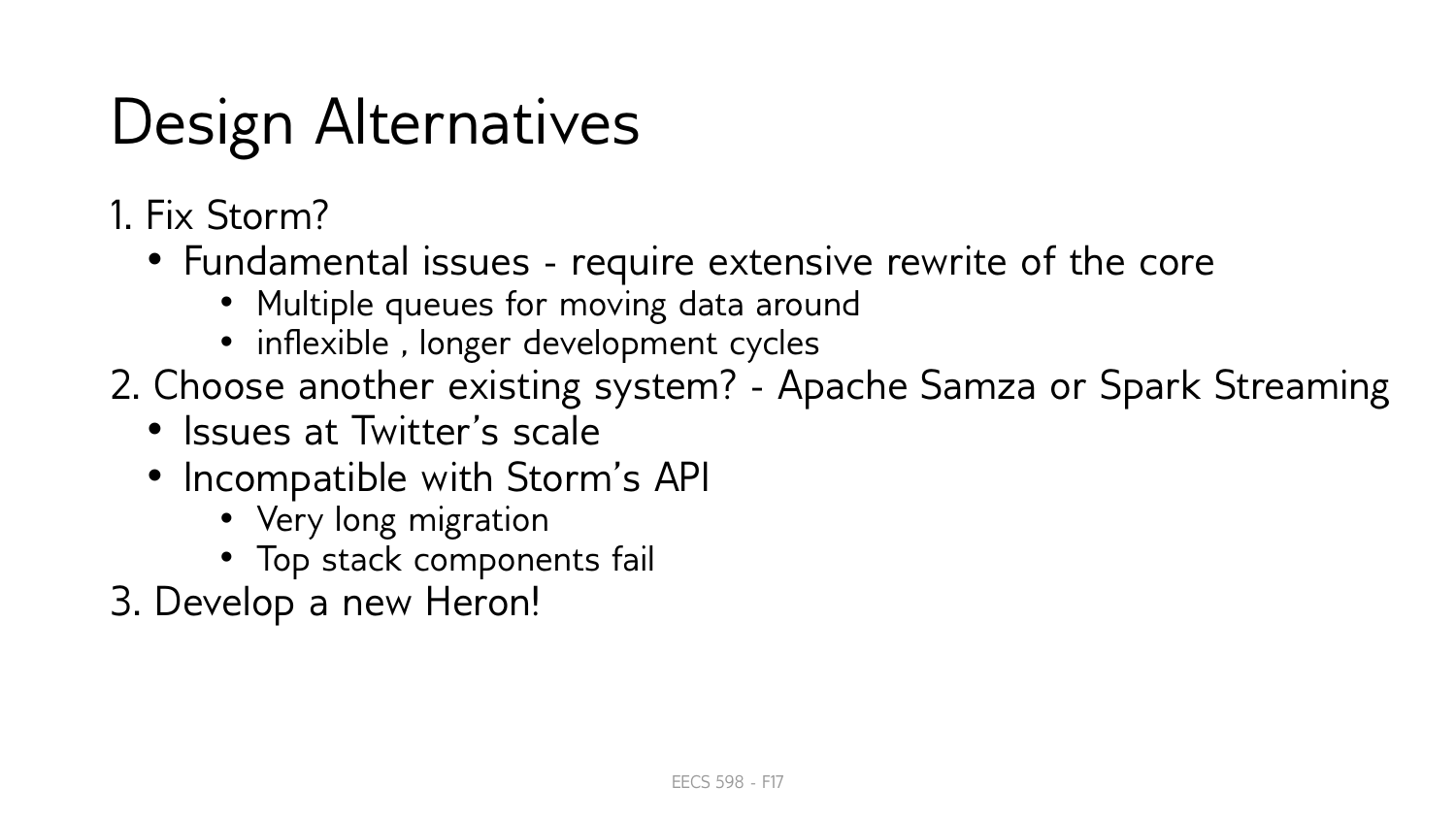

# Design Alternatives
1. Fix Storm?
Fundamental issues - require extensive rewrite of the core
Multiple queues for moving data around
inflexible , longer development cycles
2. Choose another existing system? - Apache Samza or Spark Streaming
Issues at Twitter’s scale
Incompatible with Storm’s API
Very long migration
Top stack components fail
3. Develop a new Heron!
47